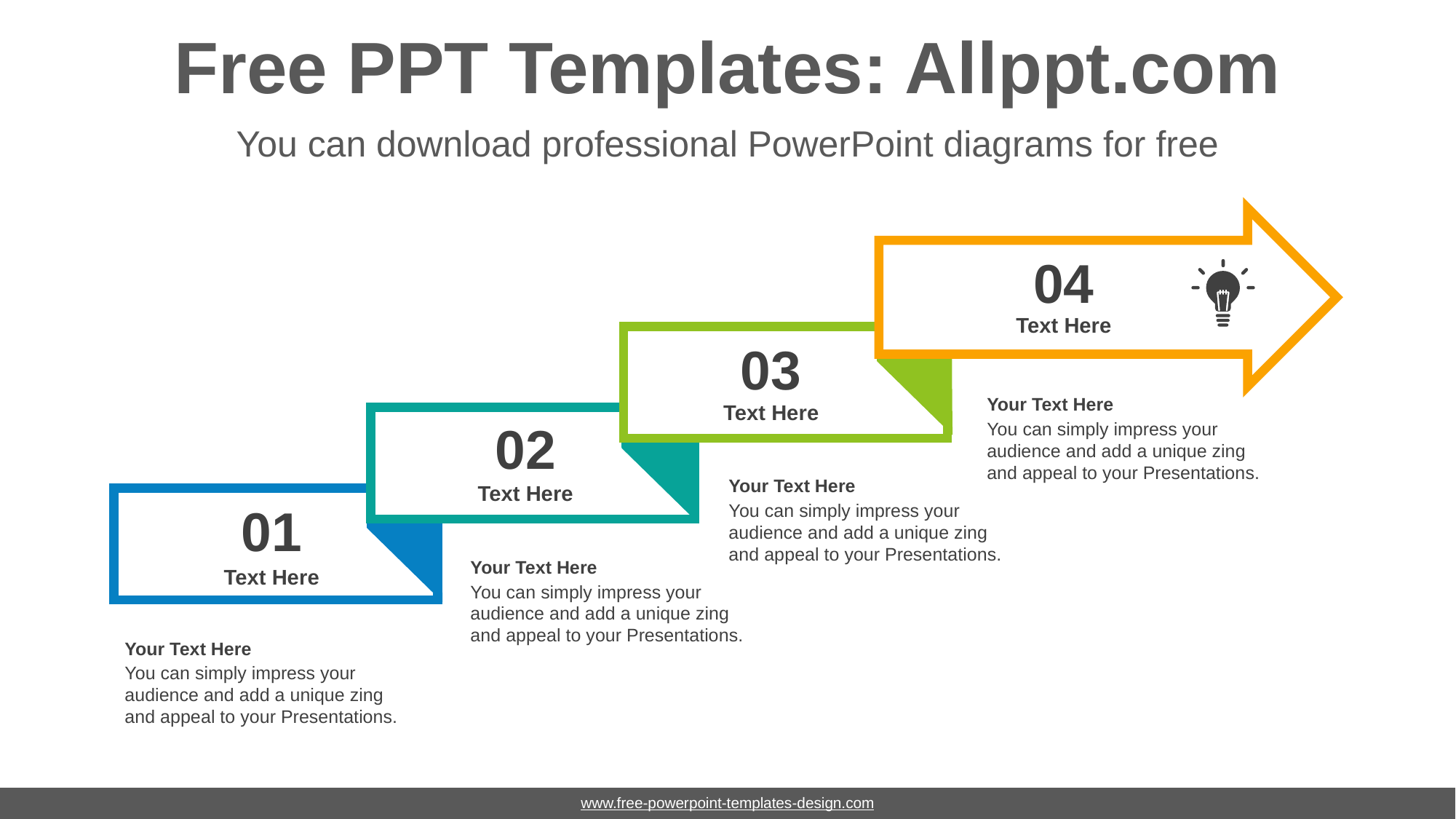

# Free PPT Templates: Allppt.com
You can download professional PowerPoint diagrams for free

04

Text Here
03
Your Text Here
You can simply impress your audience and add a unique zing and appeal to your Presentations.
Text Here
02
Your Text Here
You can simply impress your audience and add a unique zing and appeal to your Presentations.
Text Here
01
Your Text Here
You can simply impress your audience and add a unique zing and appeal to your Presentations.
Text Here
Your Text Here
You can simply impress your audience and add a unique zing and appeal to your Presentations.
www.free-powerpoint-templates-design.com